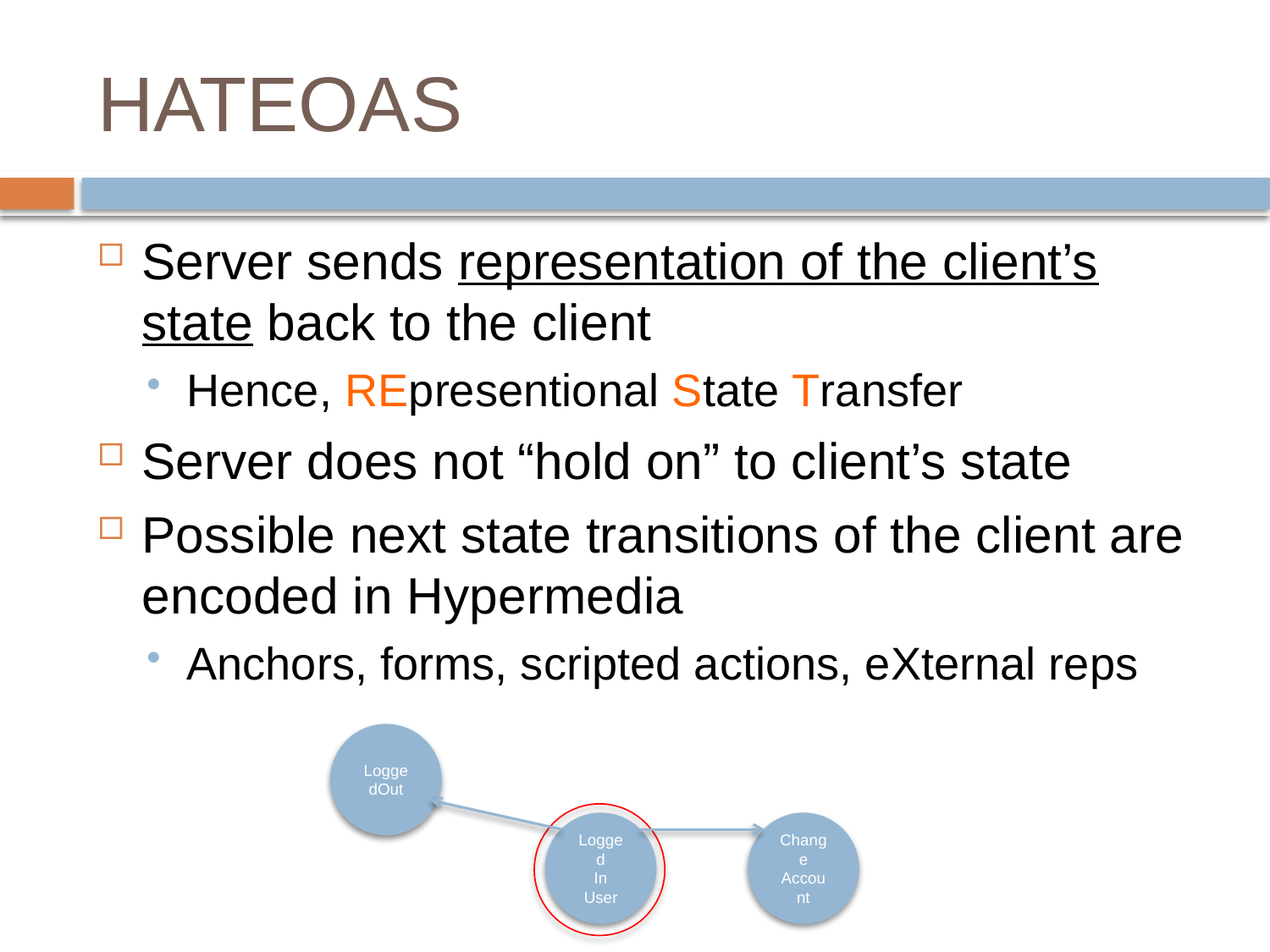

# HATEOAS
Server sends representation of the client’s state back to the client
Hence, REpresentional State Transfer
Server does not “hold on” to client’s state
Possible next state transitions of the client are encoded in Hypermedia
Anchors, forms, scripted actions, eXternal reps
LoggedOut

Logged
In
User
Change
Account